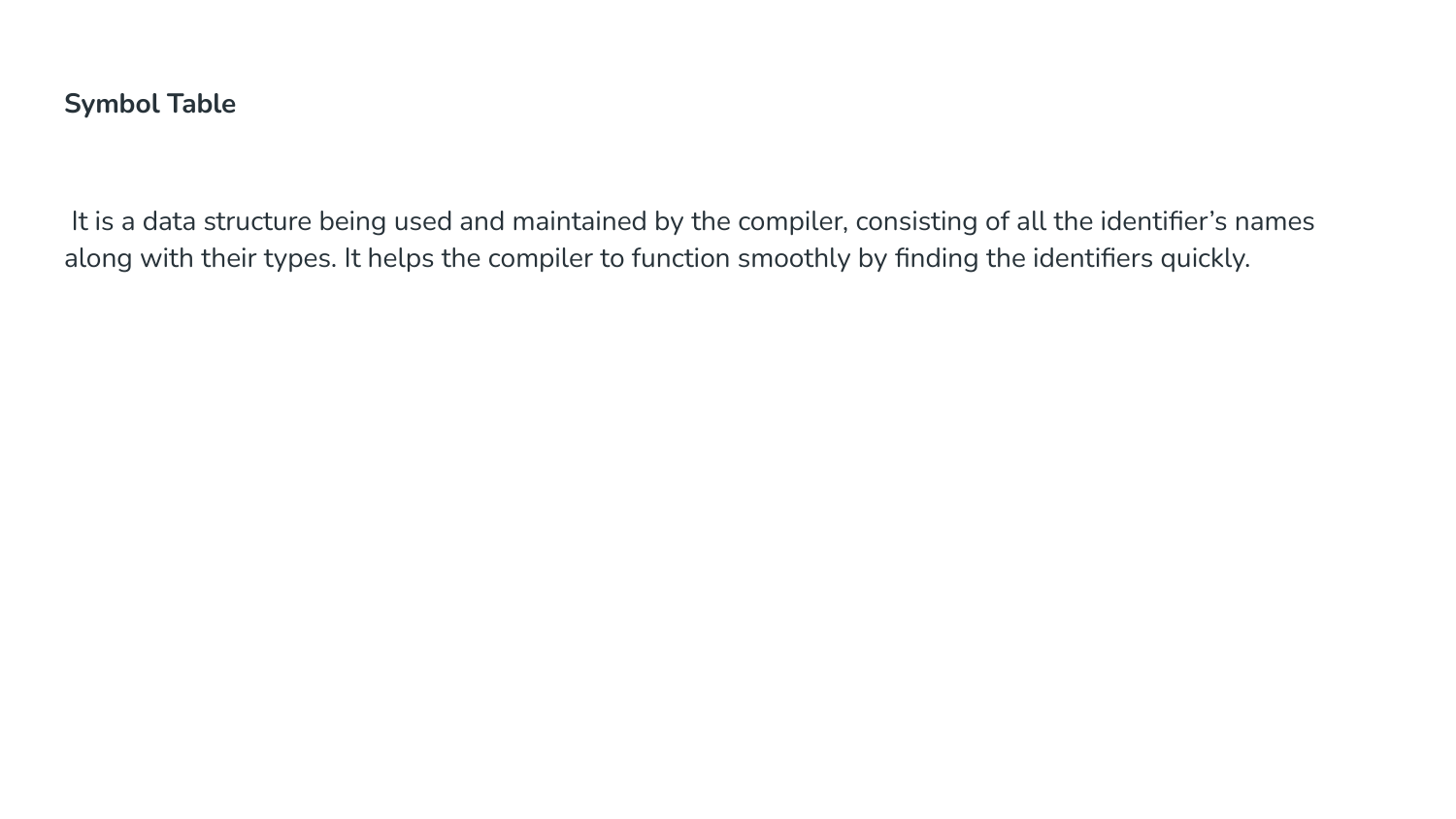

# Symbol Table
 It is a data structure being used and maintained by the compiler, consisting of all the identifier’s names along with their types. It helps the compiler to function smoothly by finding the identifiers quickly.